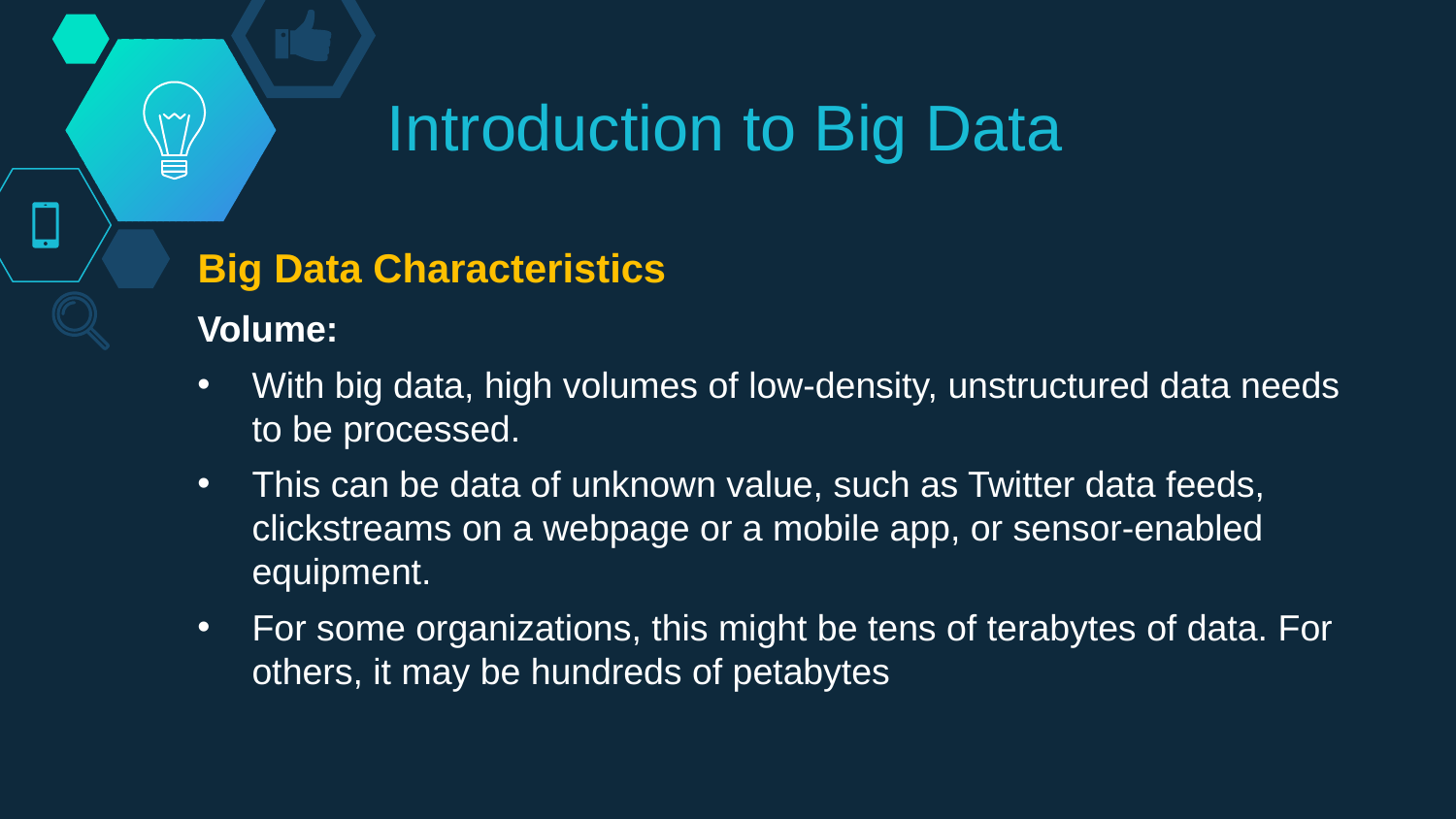

# Introduction to Big Data
Big Data Characteristics
Volume:
With big data, high volumes of low-density, unstructured data needs to be processed.
This can be data of unknown value, such as Twitter data feeds, clickstreams on a webpage or a mobile app, or sensor-enabled equipment.
For some organizations, this might be tens of terabytes of data. For others, it may be hundreds of petabytes